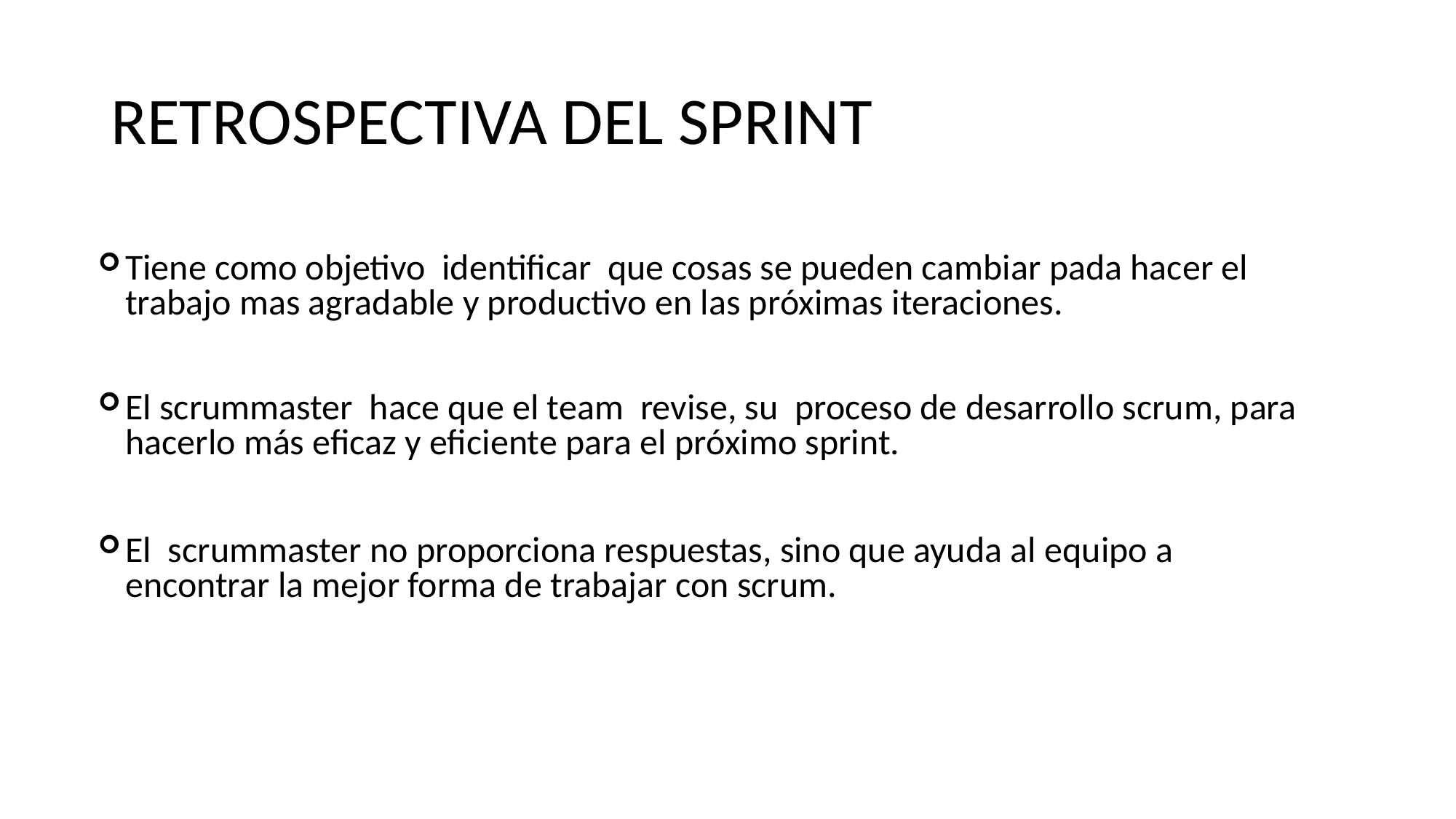

# RETROSPECTIVA DEL SPRINT
Tiene como objetivo  identificar  que cosas se pueden cambiar pada hacer el trabajo mas agradable y productivo en las próximas iteraciones.

El scrummaster  hace que el team  revise, su  proceso de desarrollo scrum, para hacerlo más eficaz y eficiente para el próximo sprint.

El  scrummaster no proporciona respuestas, sino que ayuda al equipo a encontrar la mejor forma de trabajar con scrum.